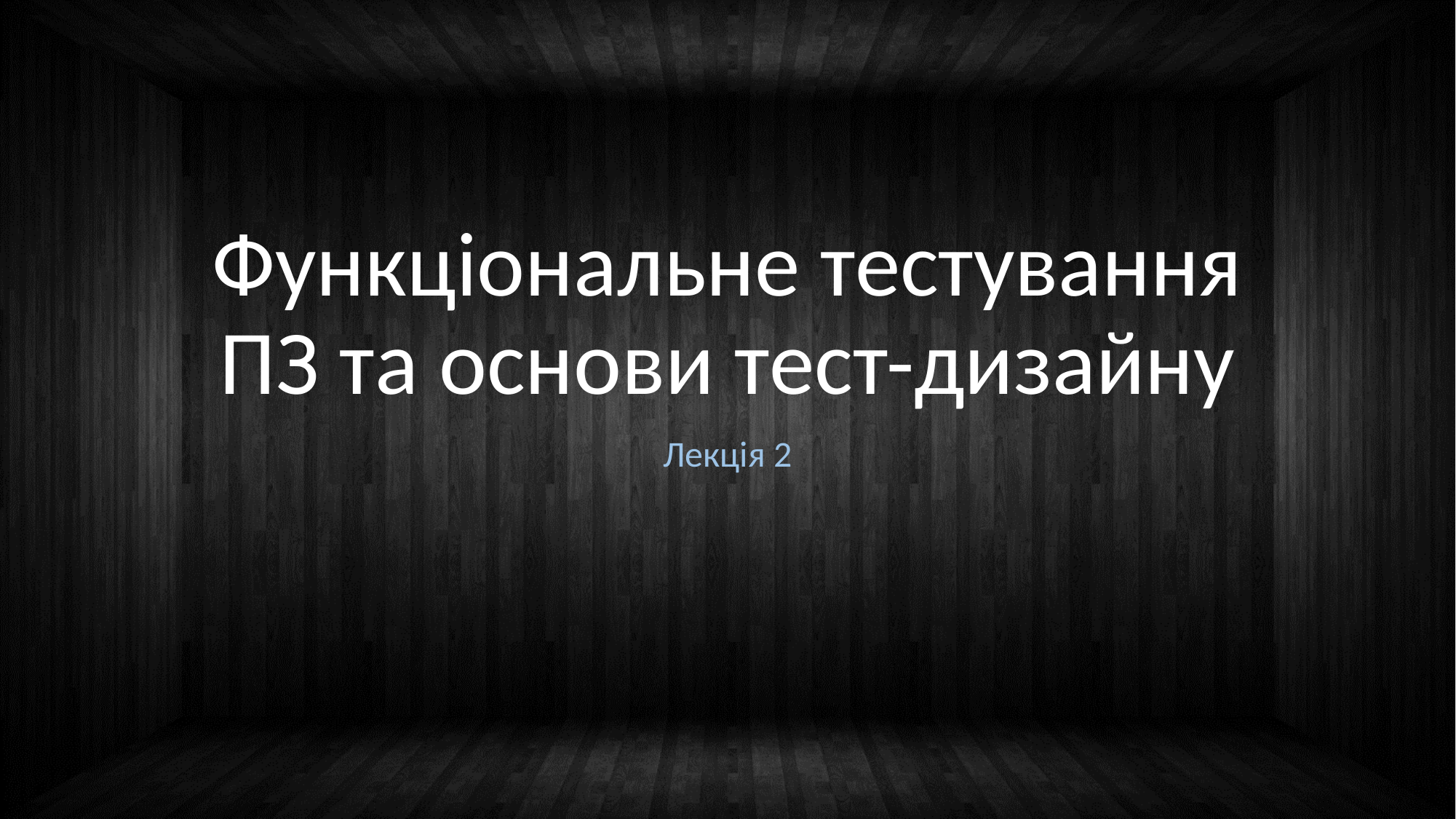

# Функціональне тестування ПЗ та основи тест-дизайну
Лекція 2